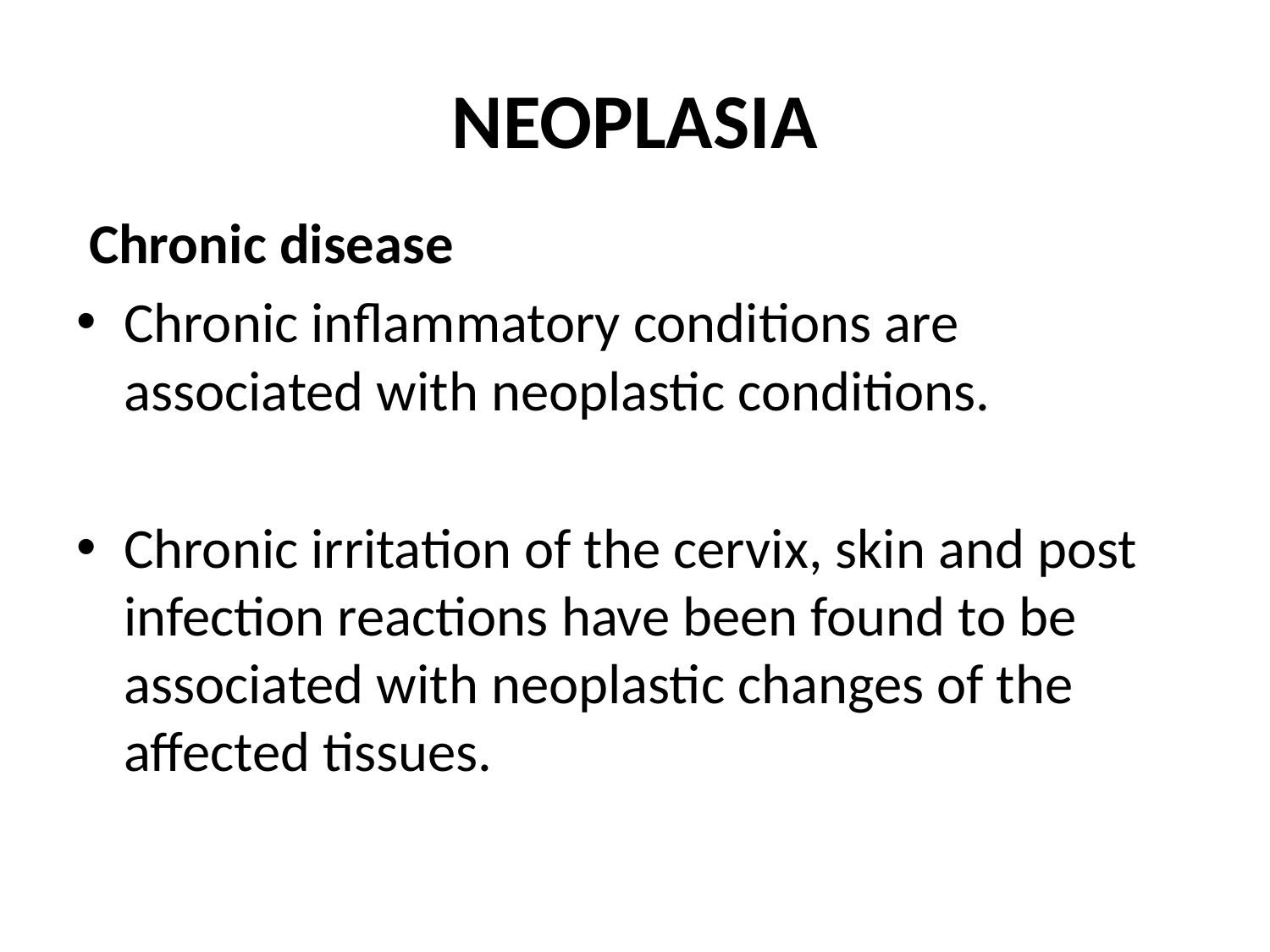

# NEOPLASIA
 Chronic disease
Chronic inflammatory conditions are associated with neoplastic conditions.

Chronic irritation of the cervix, skin and post infection reactions have been found to be associated with neoplastic changes of the affected tissues.